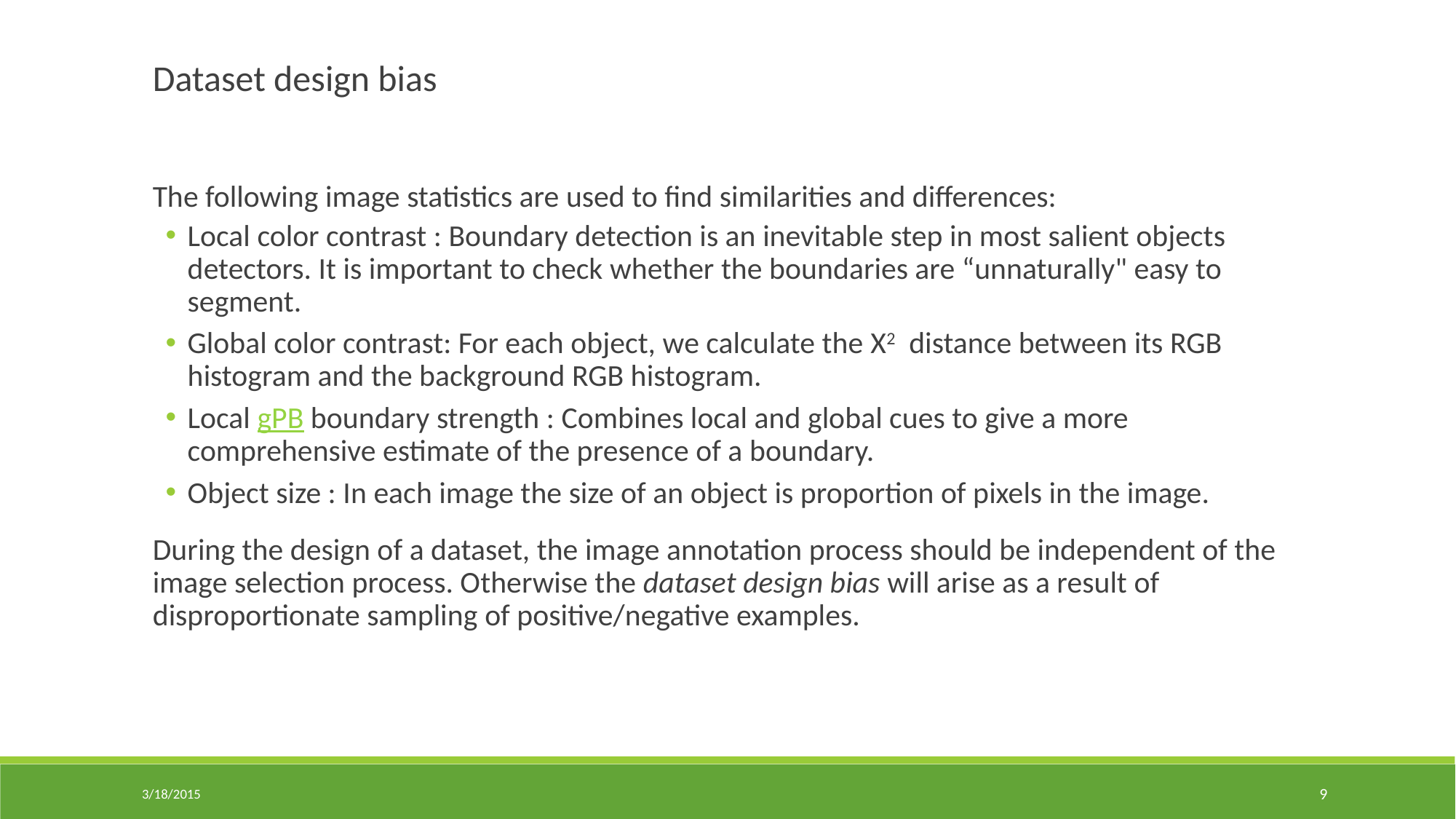

Dataset design bias

The following image statistics are used to find similarities and differences:
Local color contrast : Boundary detection is an inevitable step in most salient objects detectors. It is important to check whether the boundaries are “unnaturally" easy to segment.
Global color contrast: For each object, we calculate the Χ2  distance between its RGB histogram and the background RGB histogram.
Local gPB boundary strength : Combines local and global cues to give a more comprehensive estimate of the presence of a boundary.
Object size : In each image the size of an object is proportion of pixels in the image.
During the design of a dataset, the image annotation process should be independent of the image selection process. Otherwise the dataset design bias will arise as a result of disproportionate sampling of positive/negative examples.
3/18/2015
9